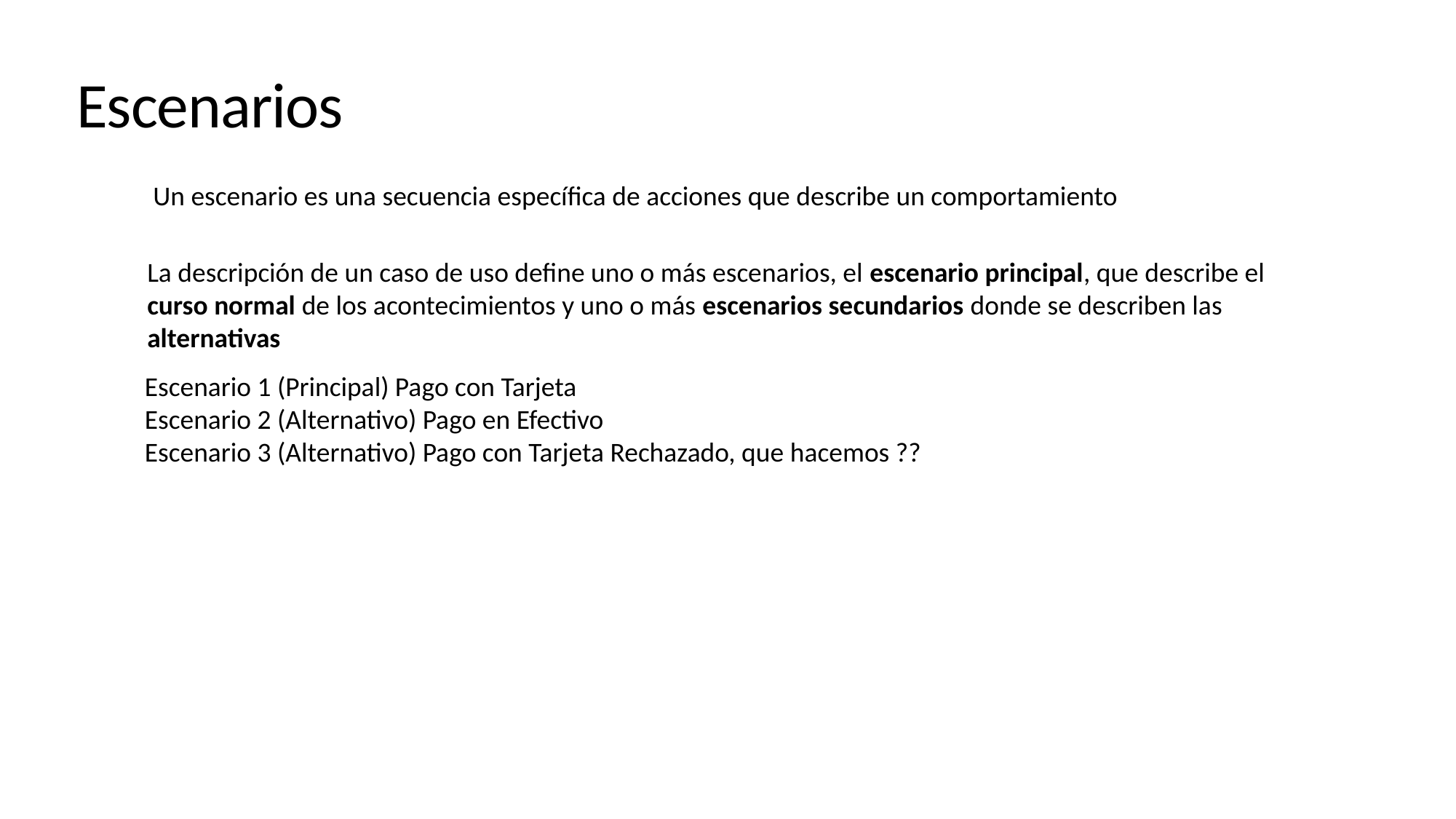

# Escenarios
Un escenario es una secuencia específica de acciones que describe un comportamiento
La descripción de un caso de uso define uno o más escenarios, el escenario principal, que describe el curso normal de los acontecimientos y uno o más escenarios secundarios donde se describen las alternativas
Escenario 1 (Principal) Pago con Tarjeta
Escenario 2 (Alternativo) Pago en Efectivo
Escenario 3 (Alternativo) Pago con Tarjeta Rechazado, que hacemos ??